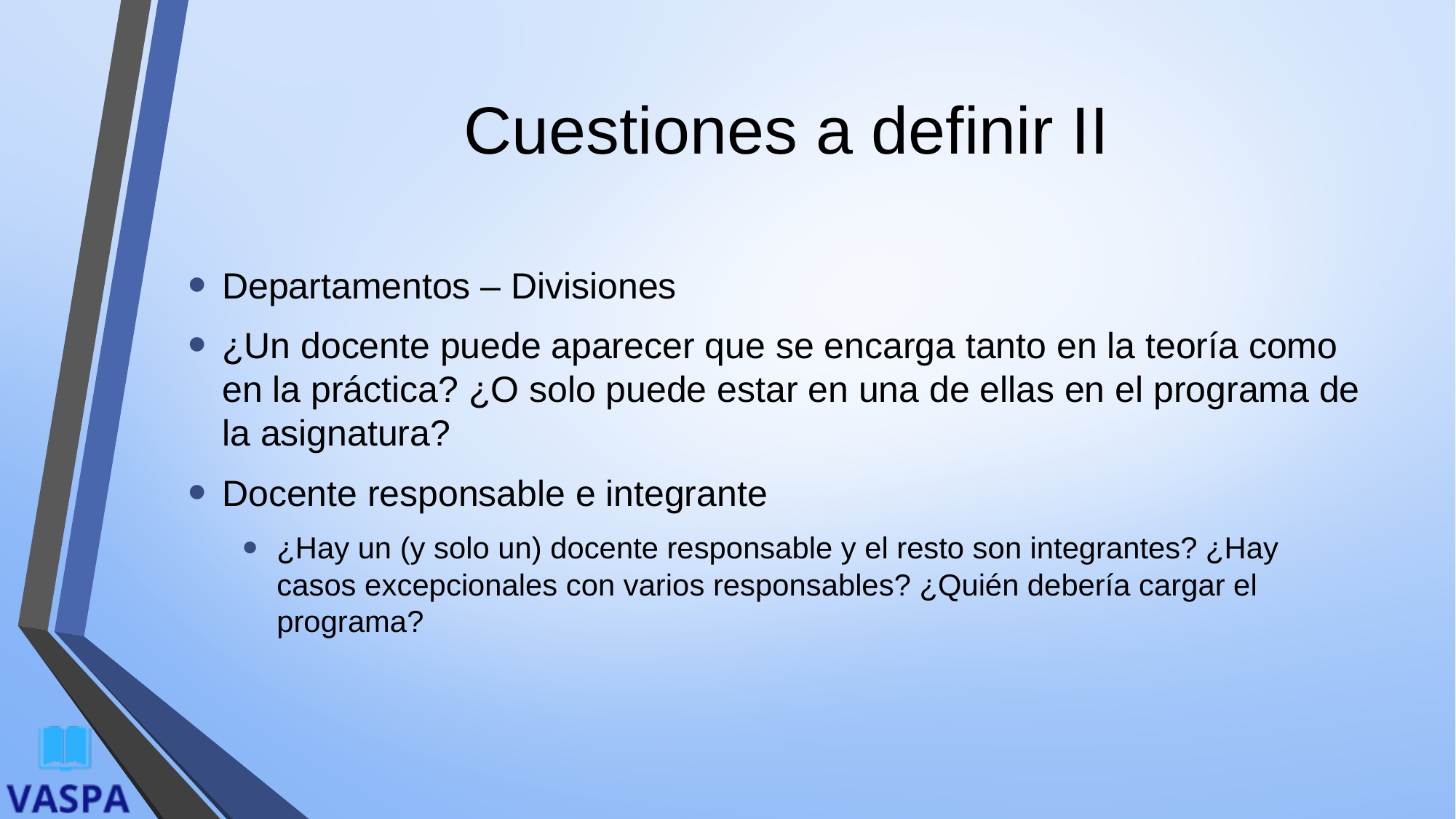

# Cuestiones a definir II
Departamentos – Divisiones
¿Un docente puede aparecer que se encarga tanto en la teoría como en la práctica? ¿O solo puede estar en una de ellas en el programa de la asignatura?
Docente responsable e integrante
¿Hay un (y solo un) docente responsable y el resto son integrantes? ¿Hay casos excepcionales con varios responsables? ¿Quién debería cargar el programa?